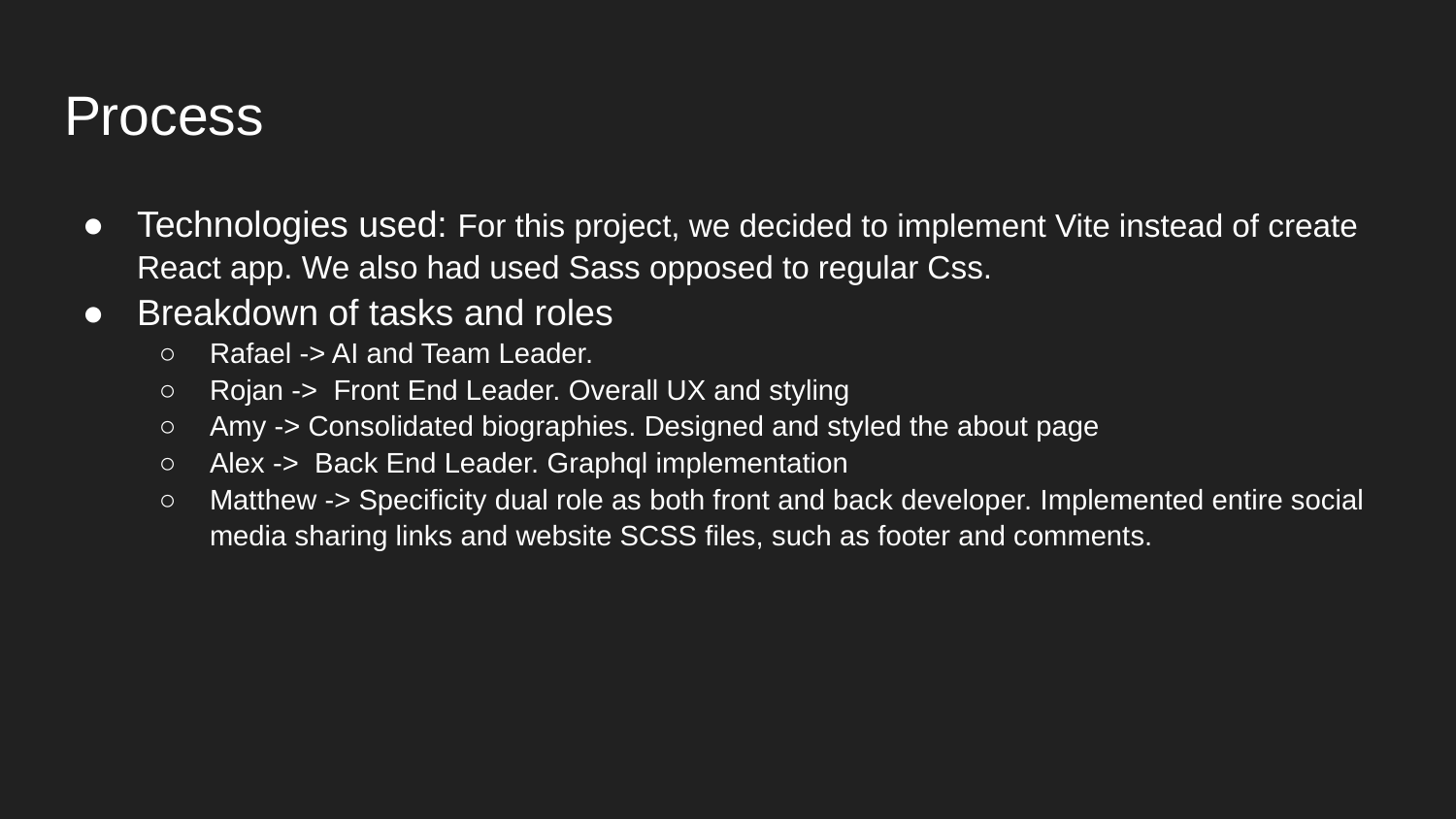

# Process
Technologies used: For this project, we decided to implement Vite instead of create React app. We also had used Sass opposed to regular Css.
Breakdown of tasks and roles
Rafael -> AI and Team Leader.
Rojan ->  Front End Leader. Overall UX and styling
Amy -> Consolidated biographies. Designed and styled the about page
Alex ->  Back End Leader. Graphql implementation
Matthew -> Specificity dual role as both front and back developer. Implemented entire social media sharing links and website SCSS files, such as footer and comments.